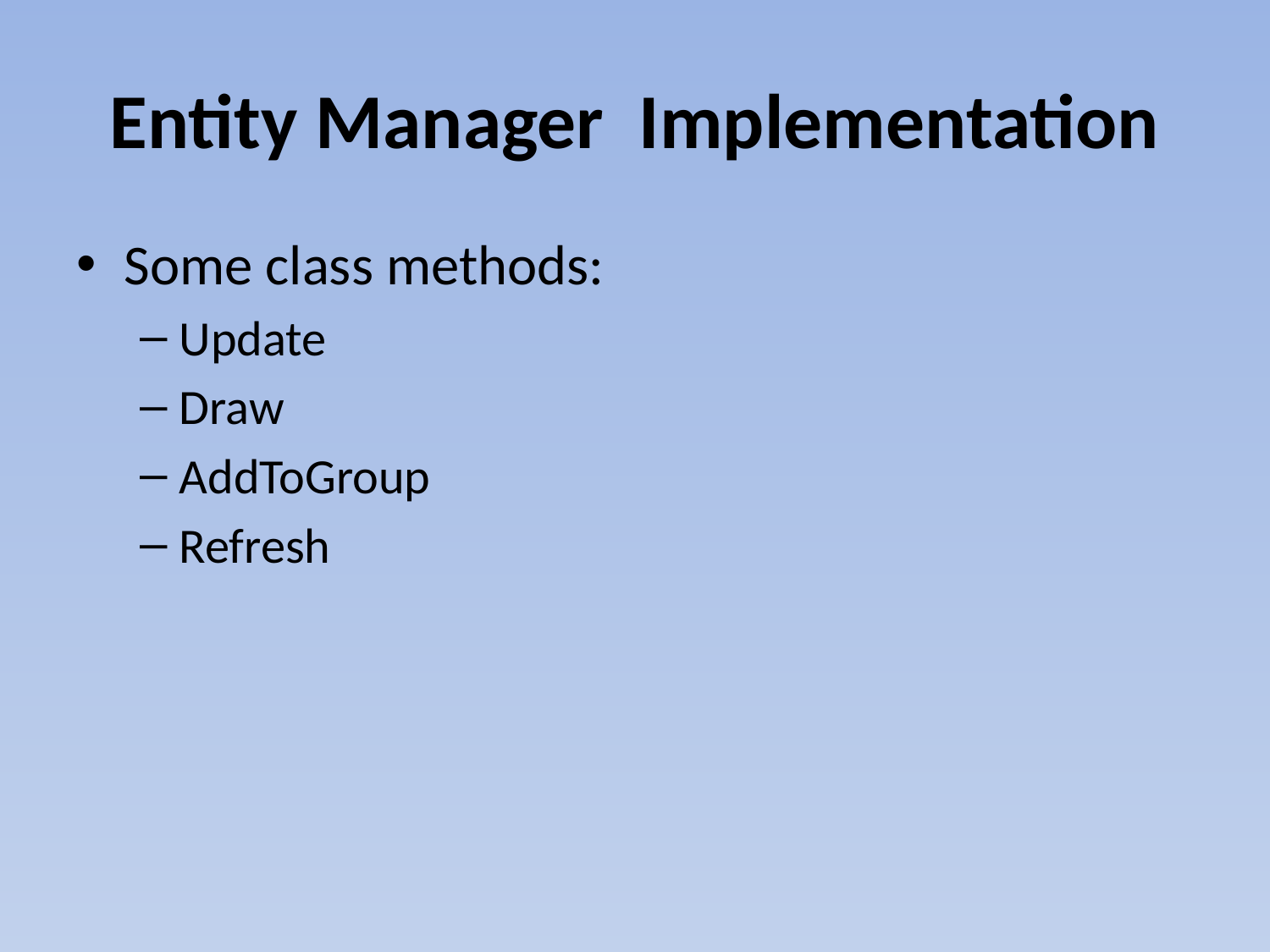

# Entity Manager  Implementation
Some class methods:
Update
Draw
AddToGroup
Refresh